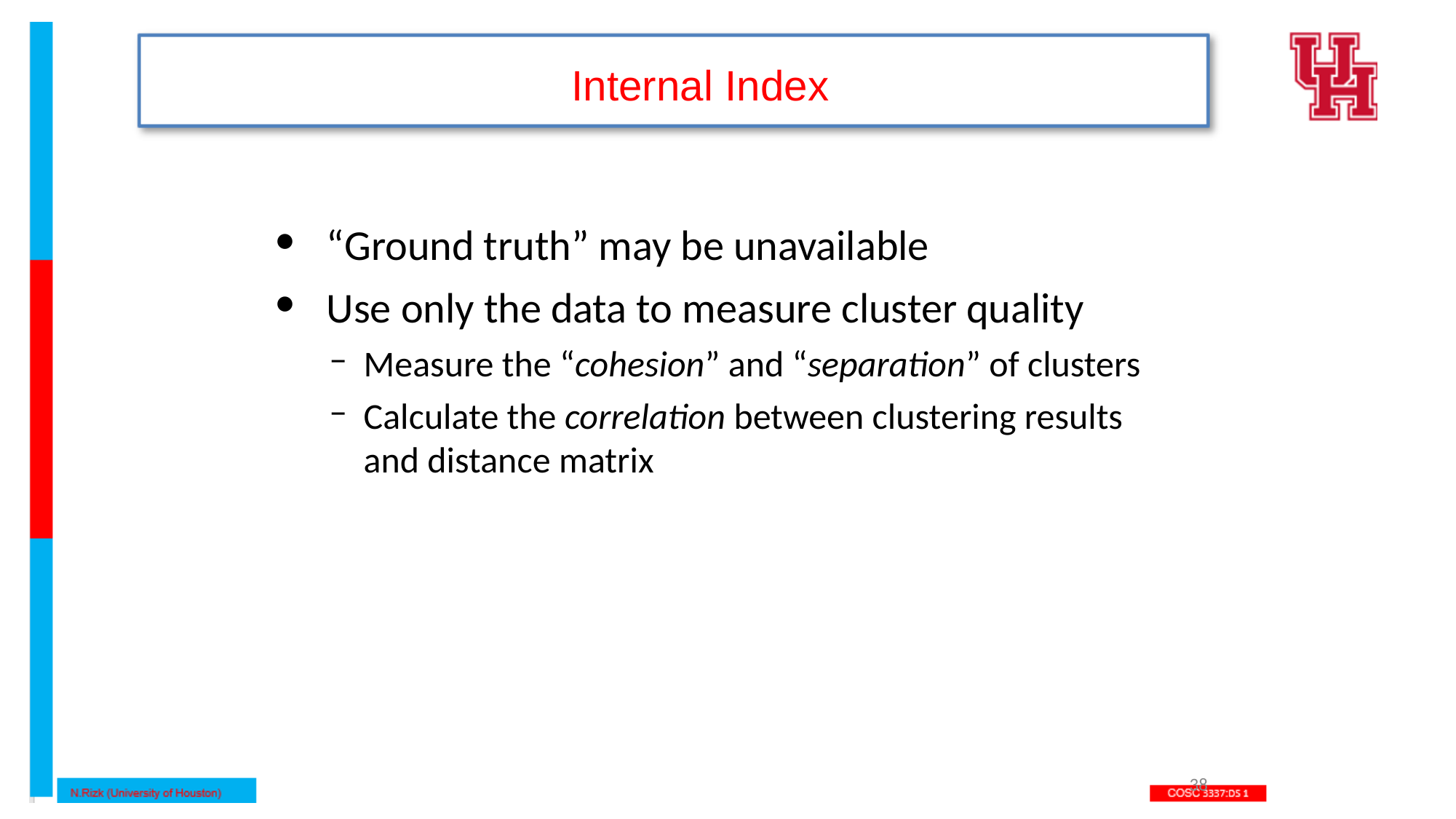

# Internal Index
“Ground truth” may be unavailable
Use only the data to measure cluster quality
Measure the “cohesion” and “separation” of clusters
Calculate the correlation between clustering results  and distance matrix
38